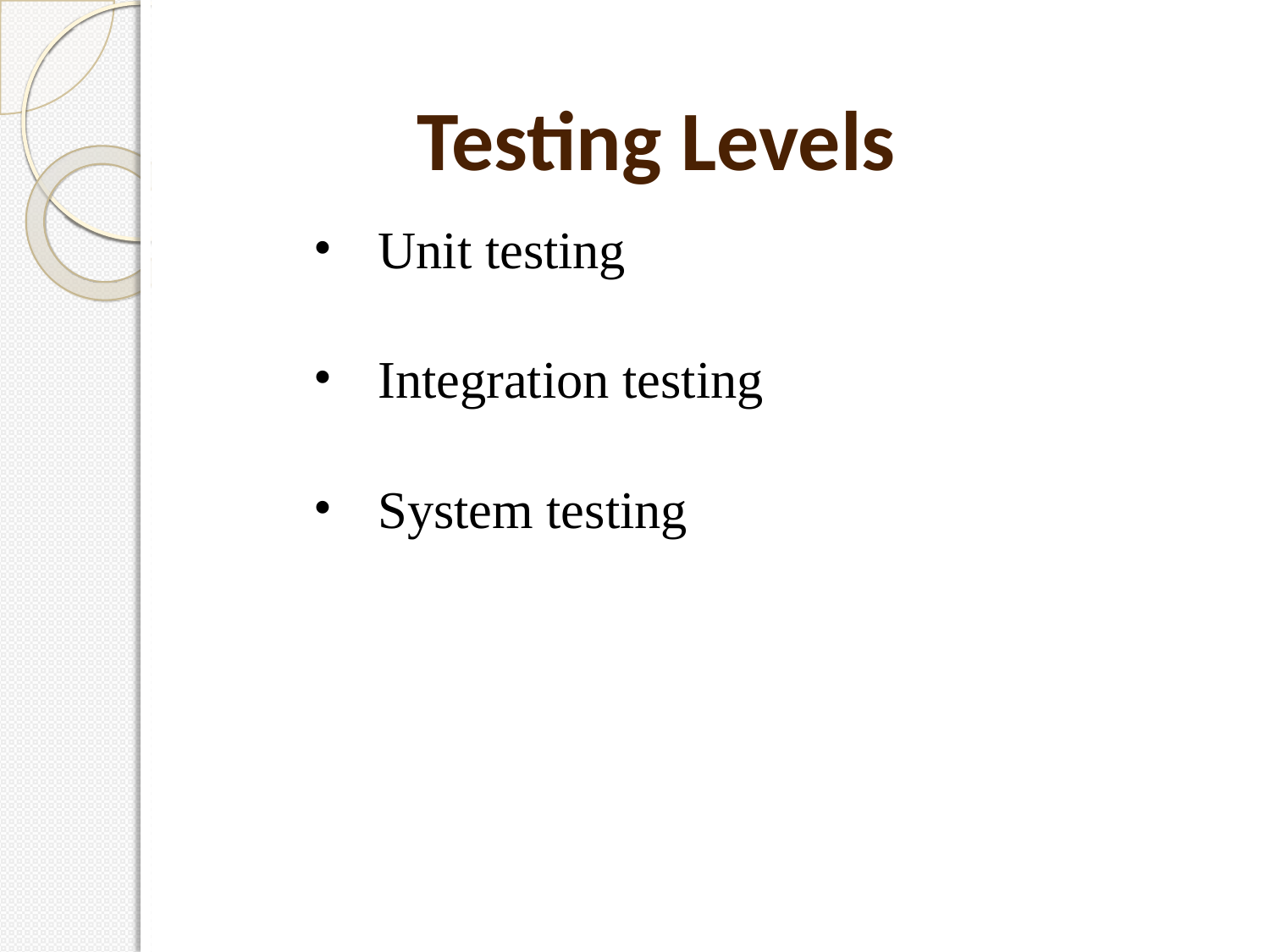

# Testing Levels
Unit testing

Integration testing

System testing